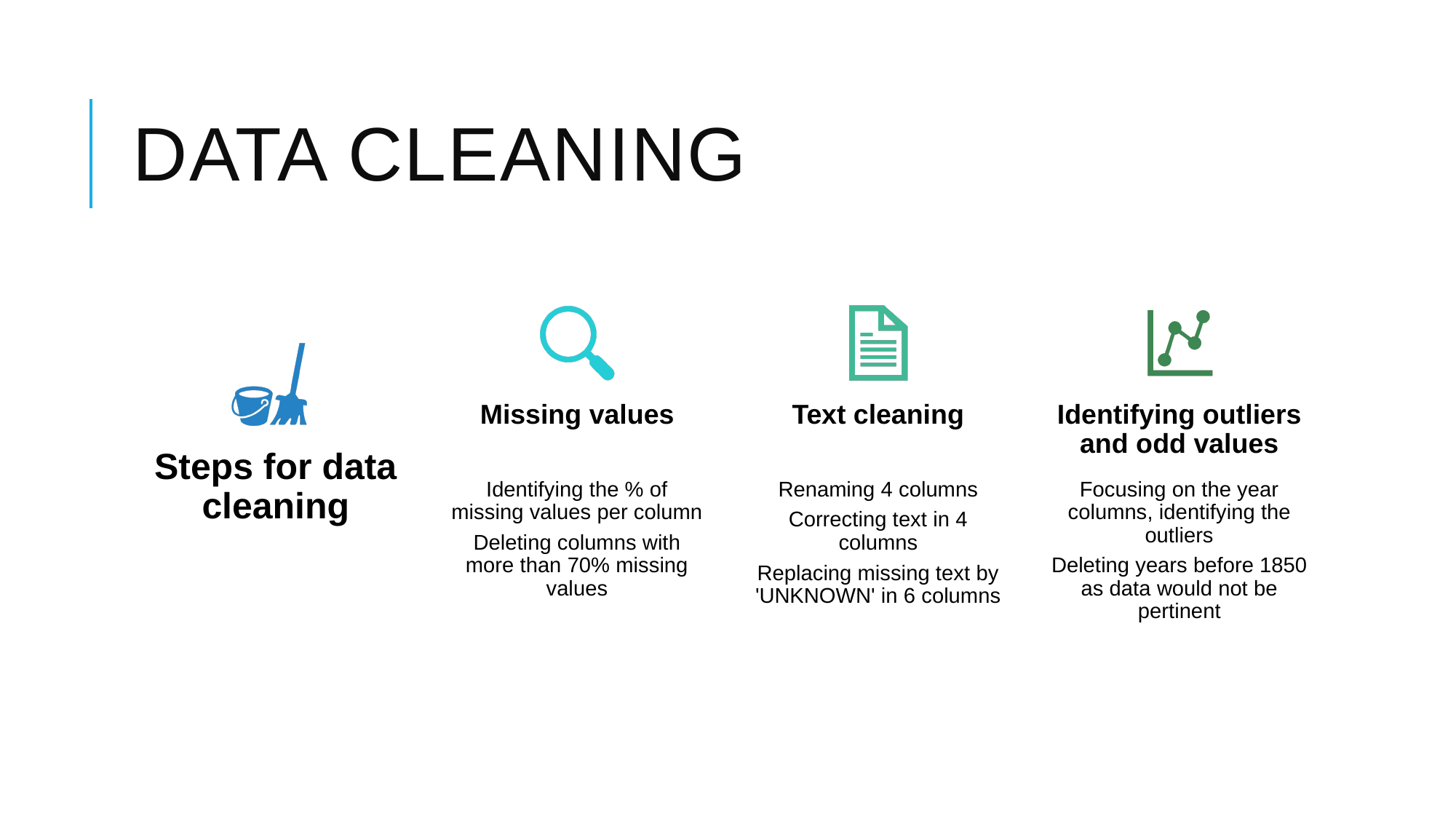

# Data cleaning
Steps for data cleaning
Missing values
Identifying the % of missing values per column
Deleting columns with more than 70% missing values
Text cleaning
Renaming 4 columns
Correcting text in 4 columns
Replacing missing text by 'UNKNOWN' in 6 columns
Identifying outliers and odd values
Focusing on the year columns, identifying the outliers
Deleting years before 1850 as data would not be pertinent